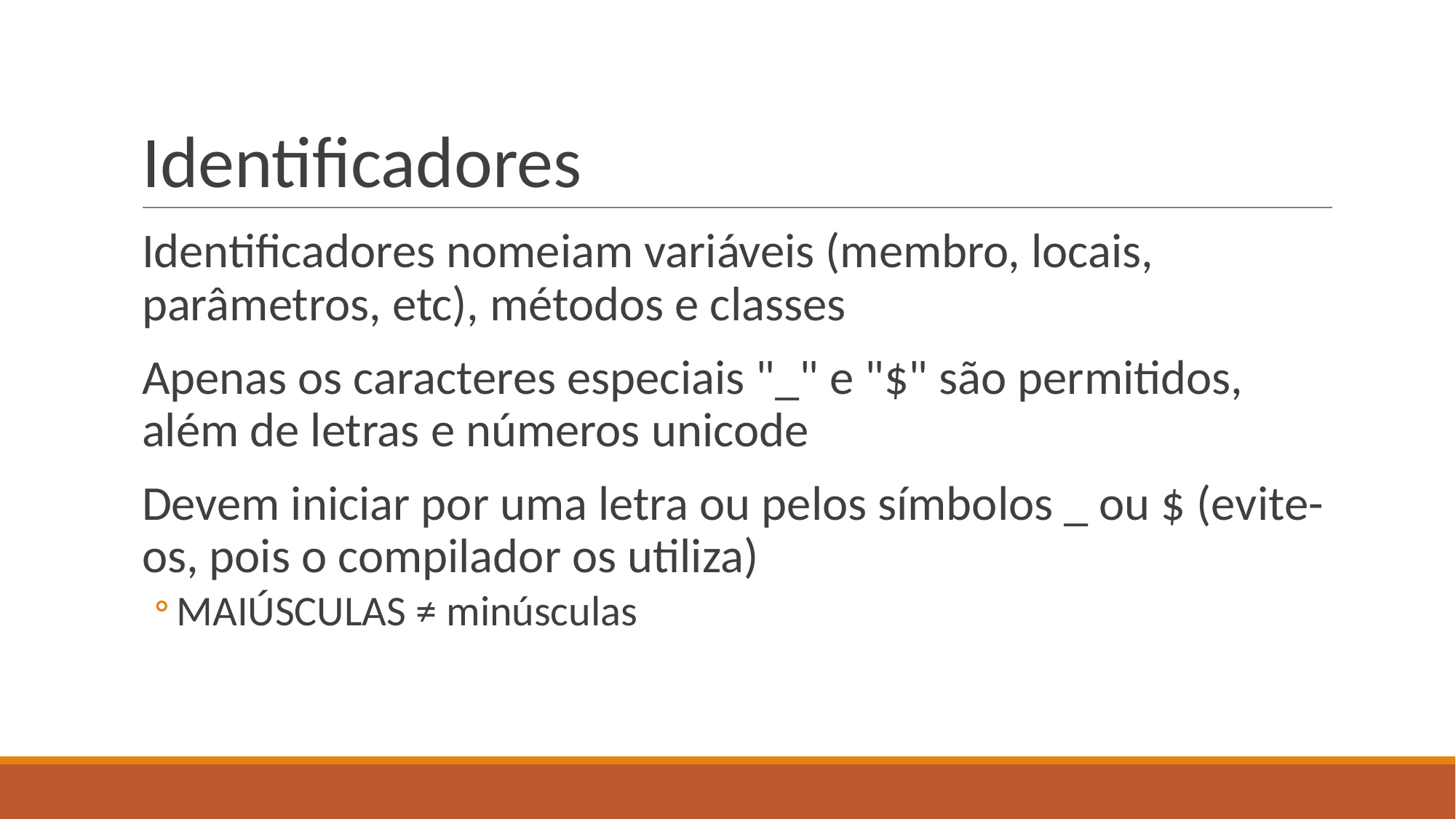

# Identificadores
Identificadores nomeiam variáveis (membro, locais, parâmetros, etc), métodos e classes
Apenas os caracteres especiais "_" e "$" são permitidos, além de letras e números unicode
Devem iniciar por uma letra ou pelos símbolos _ ou $ (evite-os, pois o compilador os utiliza)
MAIÚSCULAS ≠ minúsculas